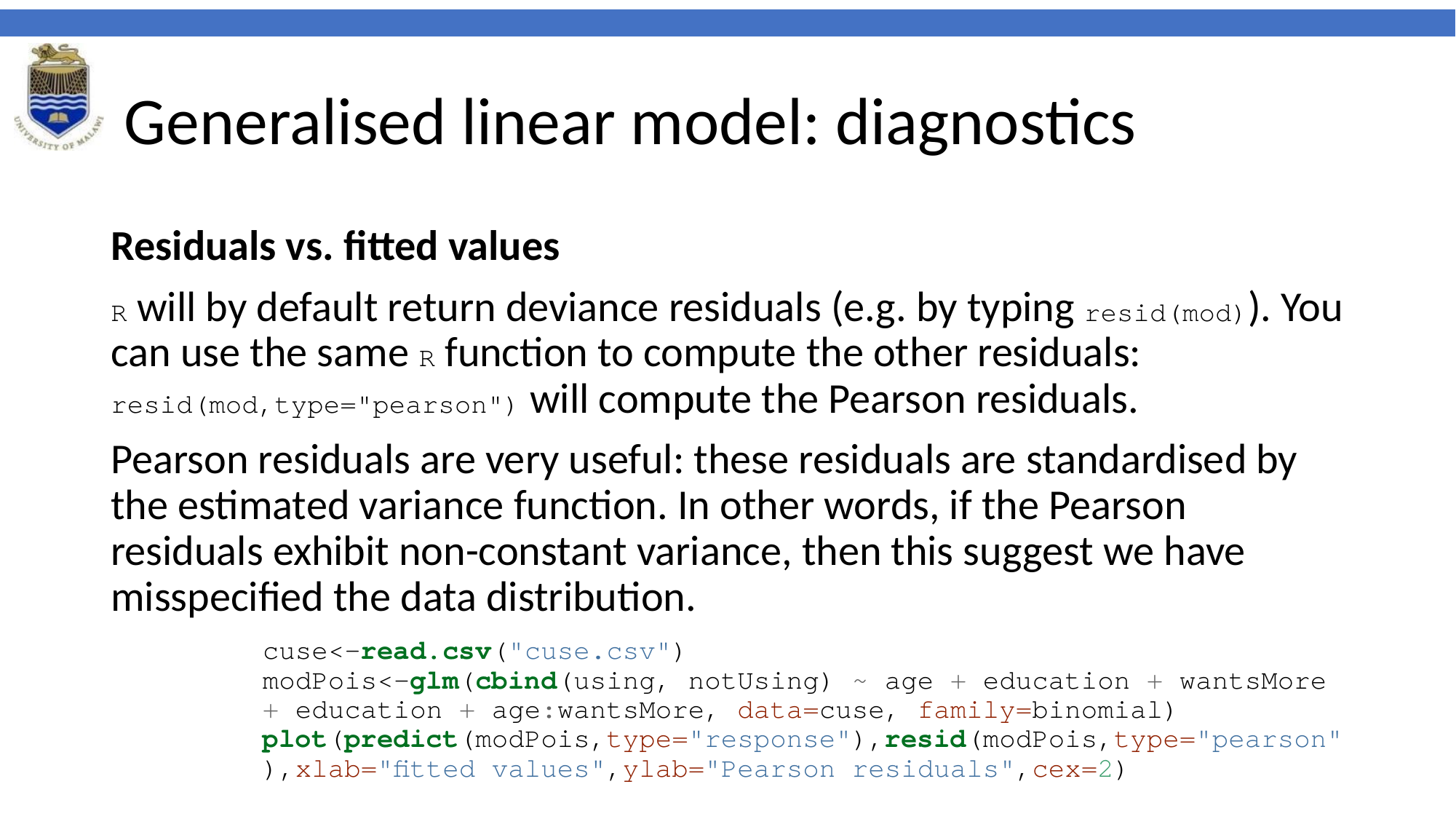

# Generalised linear model: diagnostics
Residuals vs. fitted values
R will by default return deviance residuals (e.g. by typing resid(mod)). You can use the same R function to compute the other residuals: resid(mod,type="pearson") will compute the Pearson residuals.
Pearson residuals are very useful: these residuals are standardised by the estimated variance function. In other words, if the Pearson residuals exhibit non-constant variance, then this suggest we have misspecified the data distribution.
cuse<-read.csv("cuse.csv")
modPois<-glm(cbind(using, notUsing) ~ age + education + wantsMore + education + age:wantsMore, data=cuse, family=binomial)
plot(predict(modPois,type="response"),resid(modPois,type="pearson"),xlab="fitted values",ylab="Pearson residuals",cex=2)